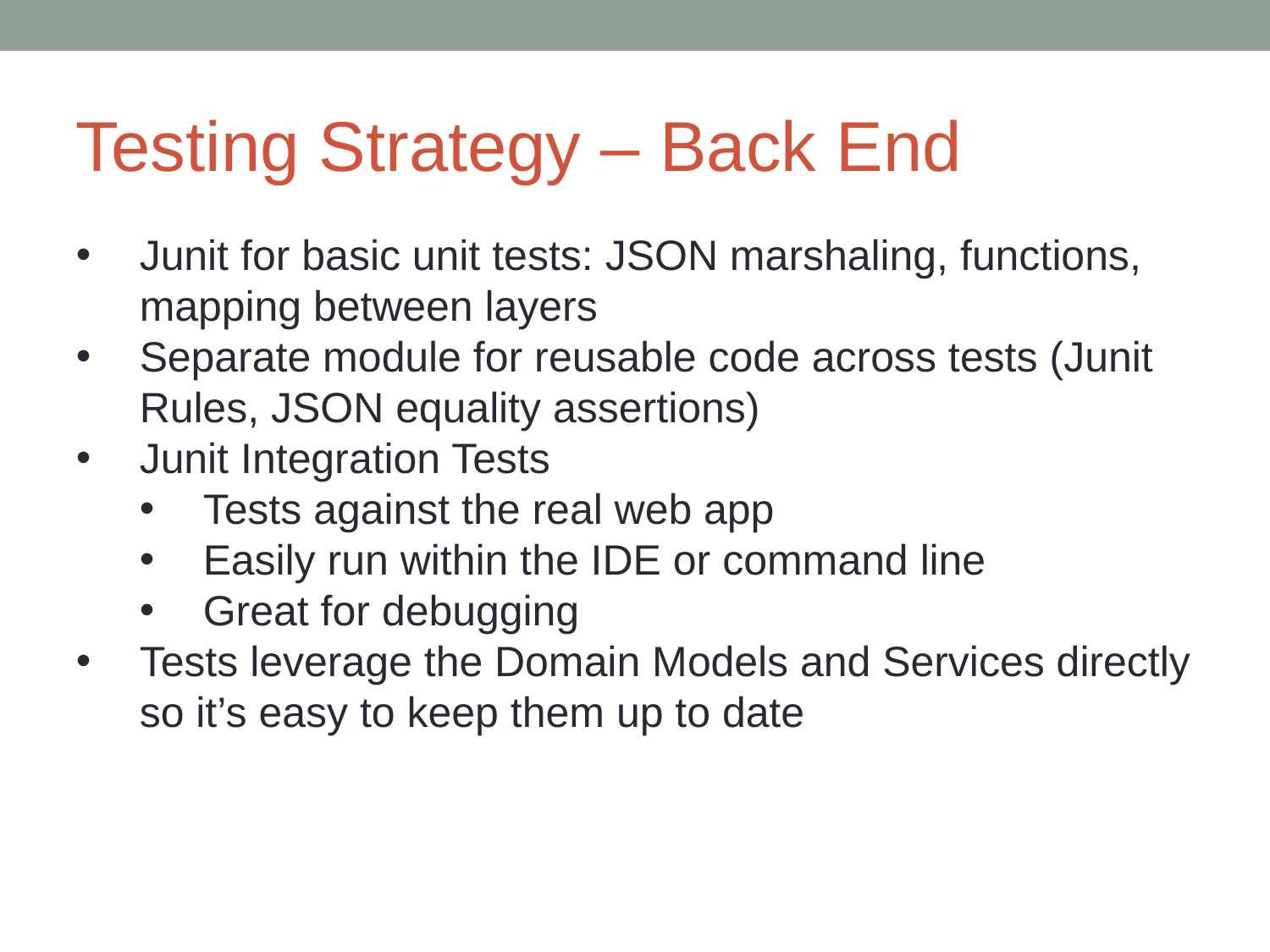

Testing Strategy – Back End
Junit for basic unit tests: JSON marshaling, functions, mapping between layers
Separate module for reusable code across tests (Junit Rules, JSON equality assertions)
Junit Integration Tests
Tests against the real web app
Easily run within the IDE or command line
Great for debugging
Tests leverage the Domain Models and Services directly so it’s easy to keep them up to date